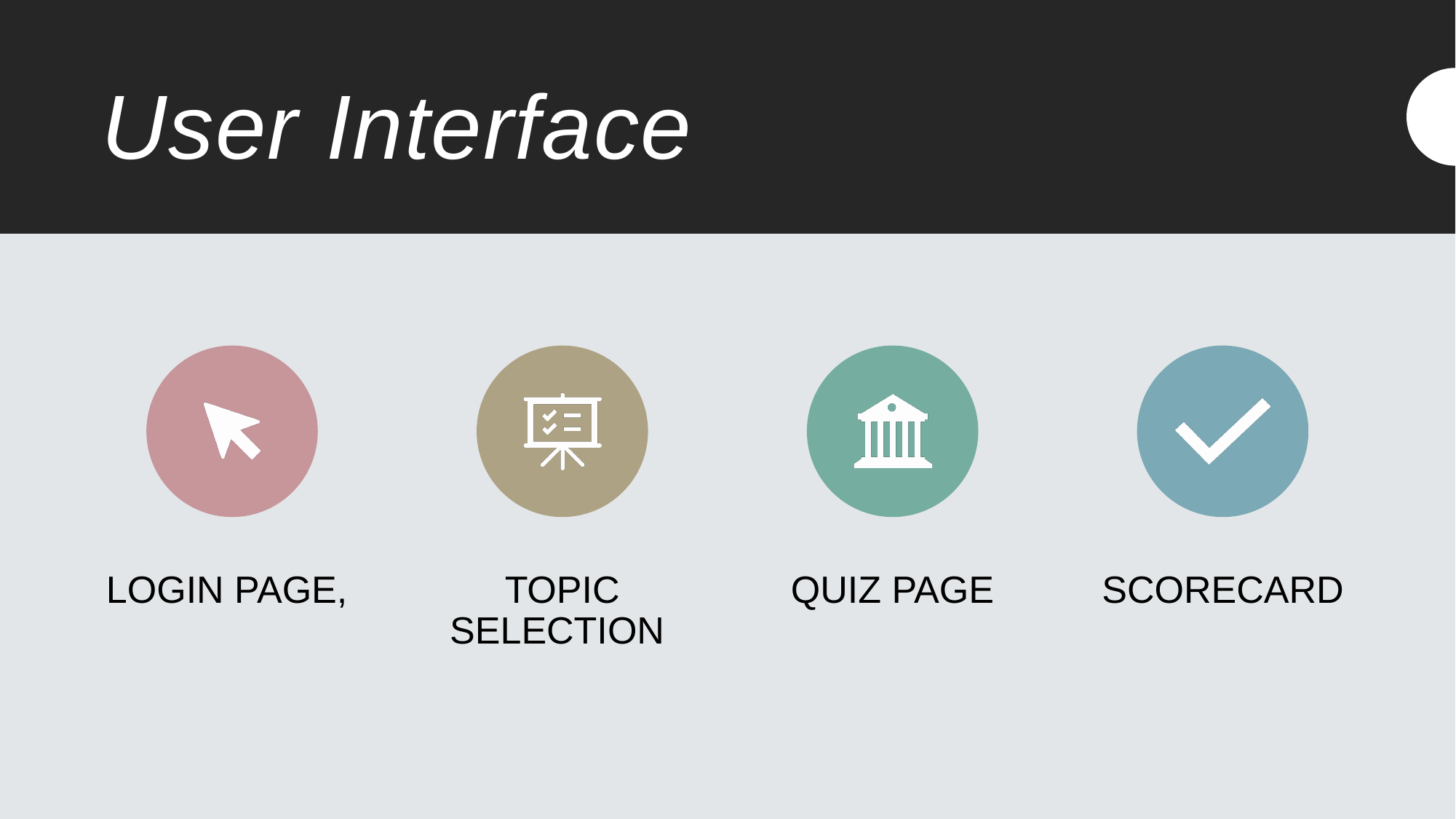

# User Interface

login page,
Topic selection
Quiz page
Scorecard